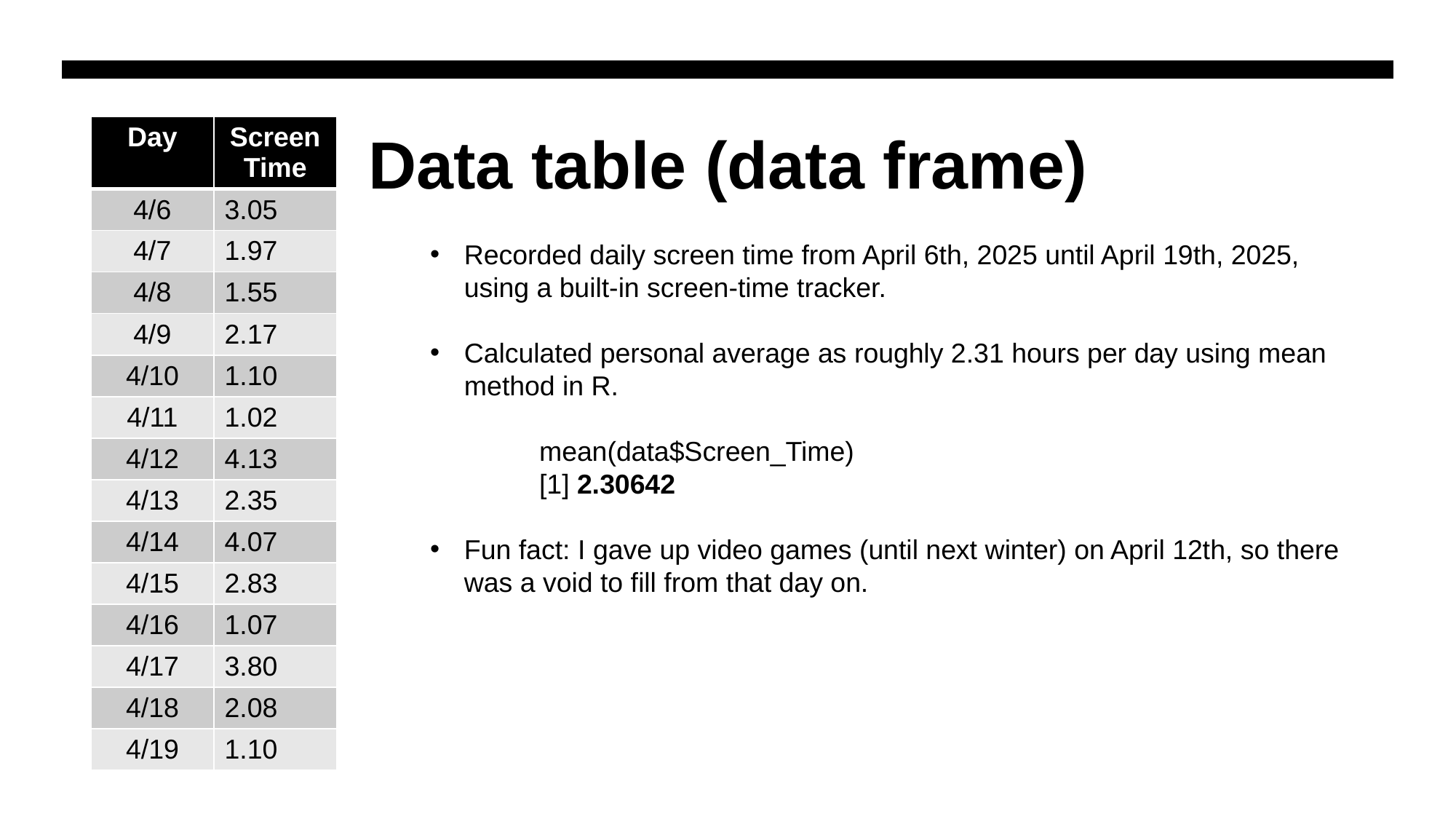

| Day | Screen Time |
| --- | --- |
| 4/6 | 3.05 |
| 4/7 | 1.97 |
| 4/8 | 1.55 |
| 4/9 | 2.17 |
| 4/10 | 1.10 |
| 4/11 | 1.02 |
| 4/12 | 4.13 |
| 4/13 | 2.35 |
| 4/14 | 4.07 |
| 4/15 | 2.83 |
| 4/16 | 1.07 |
| 4/17 | 3.80 |
| 4/18 | 2.08 |
| 4/19 | 1.10 |
# Data table (data frame)
Recorded daily screen time from April 6th, 2025 until April 19th, 2025, using a built-in screen-time tracker.

Calculated personal average as roughly 2.31 hours per day using mean method in R.

	mean(data$Screen_Time)
	[1] 2.30642

Fun fact: I gave up video games (until next winter) on April 12th, so there was a void to fill from that day on.